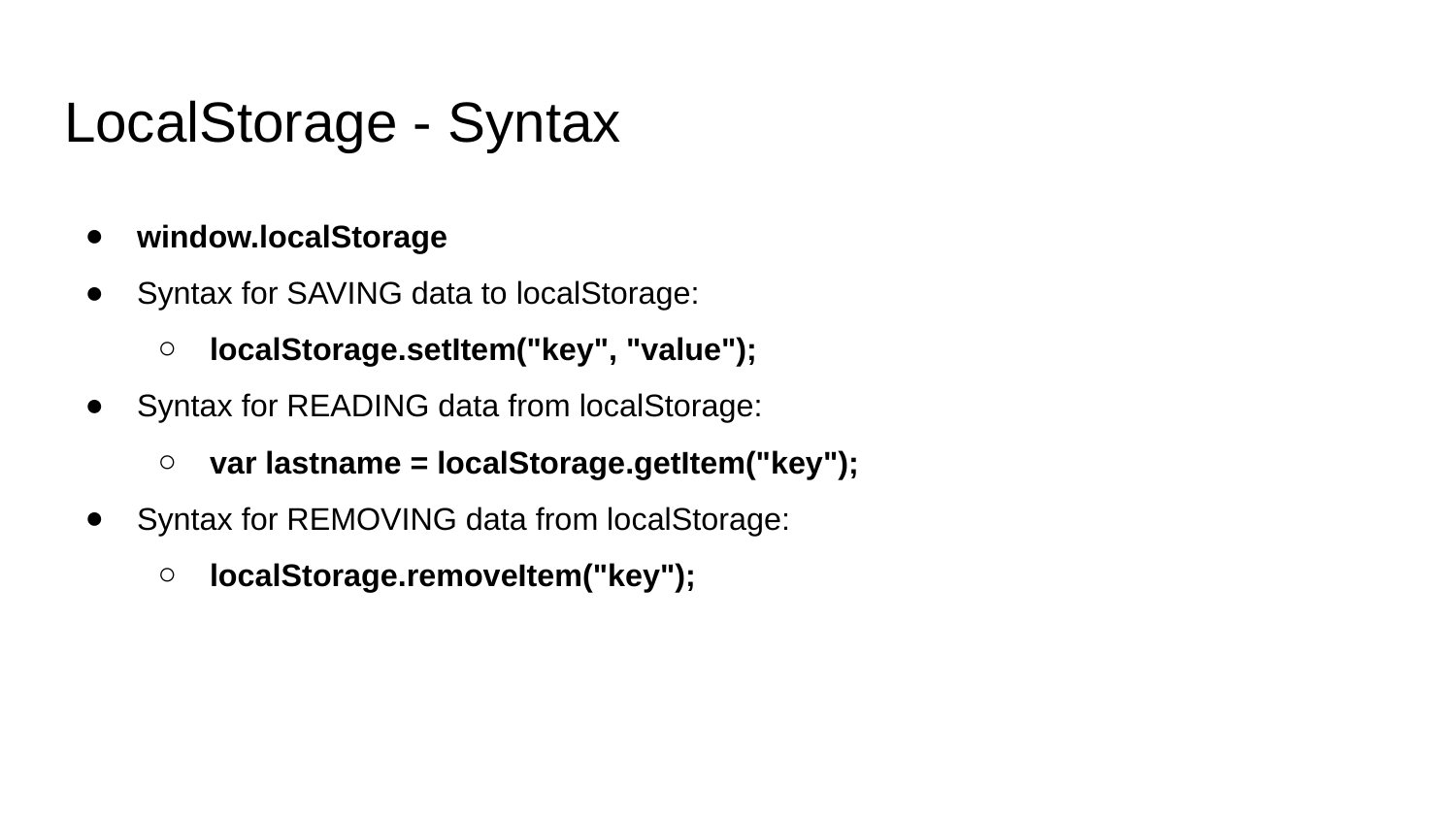

# LocalStorage - Syntax
window.localStorage
Syntax for SAVING data to localStorage:
localStorage.setItem("key", "value");
Syntax for READING data from localStorage:
var lastname = localStorage.getItem("key");
Syntax for REMOVING data from localStorage:
localStorage.removeItem("key");